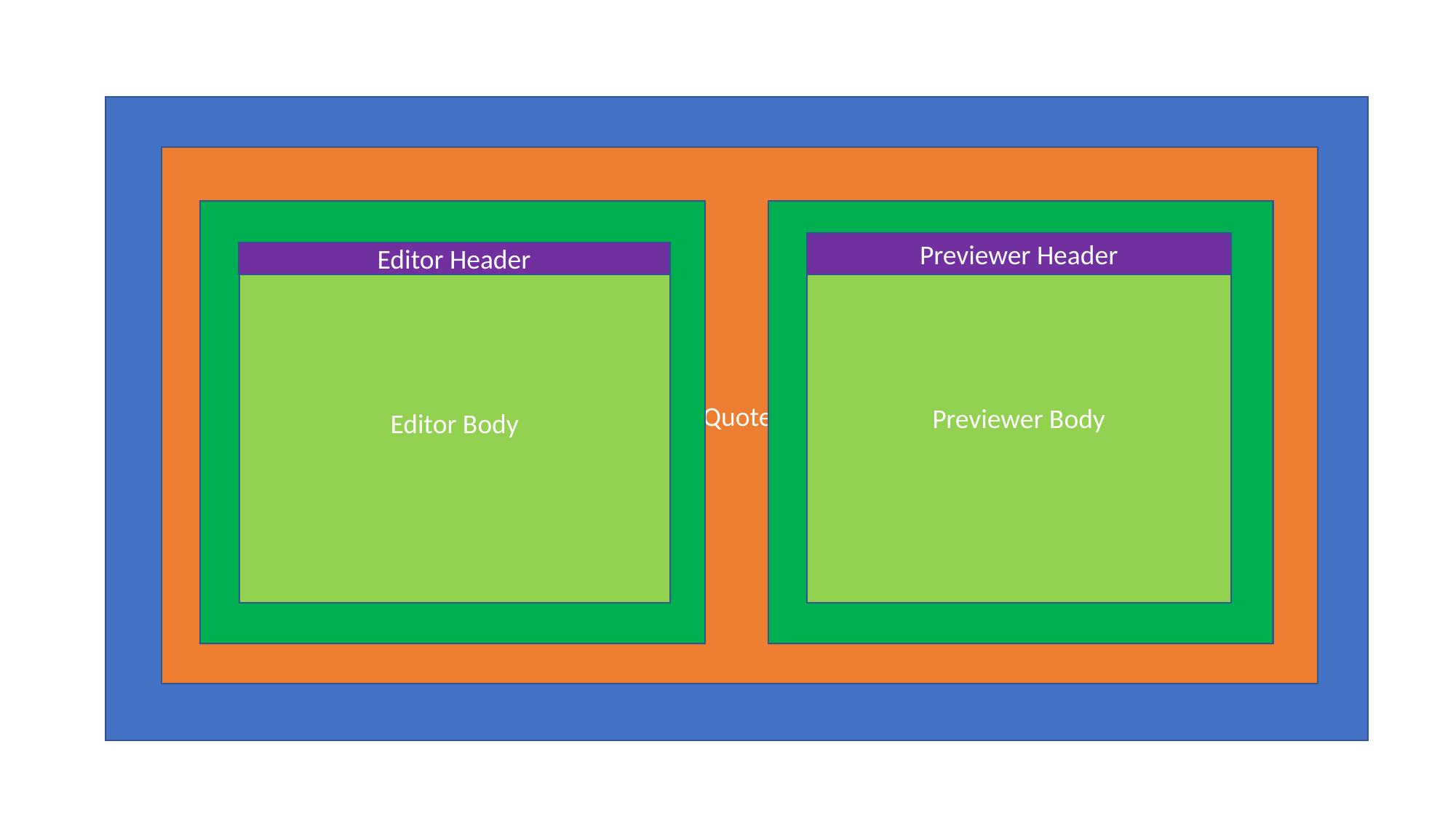

App
RandomQuoteMachine
Editor Body
Previewer Body
Previewer Body
Previewer Header
Editor Body
Editor Header